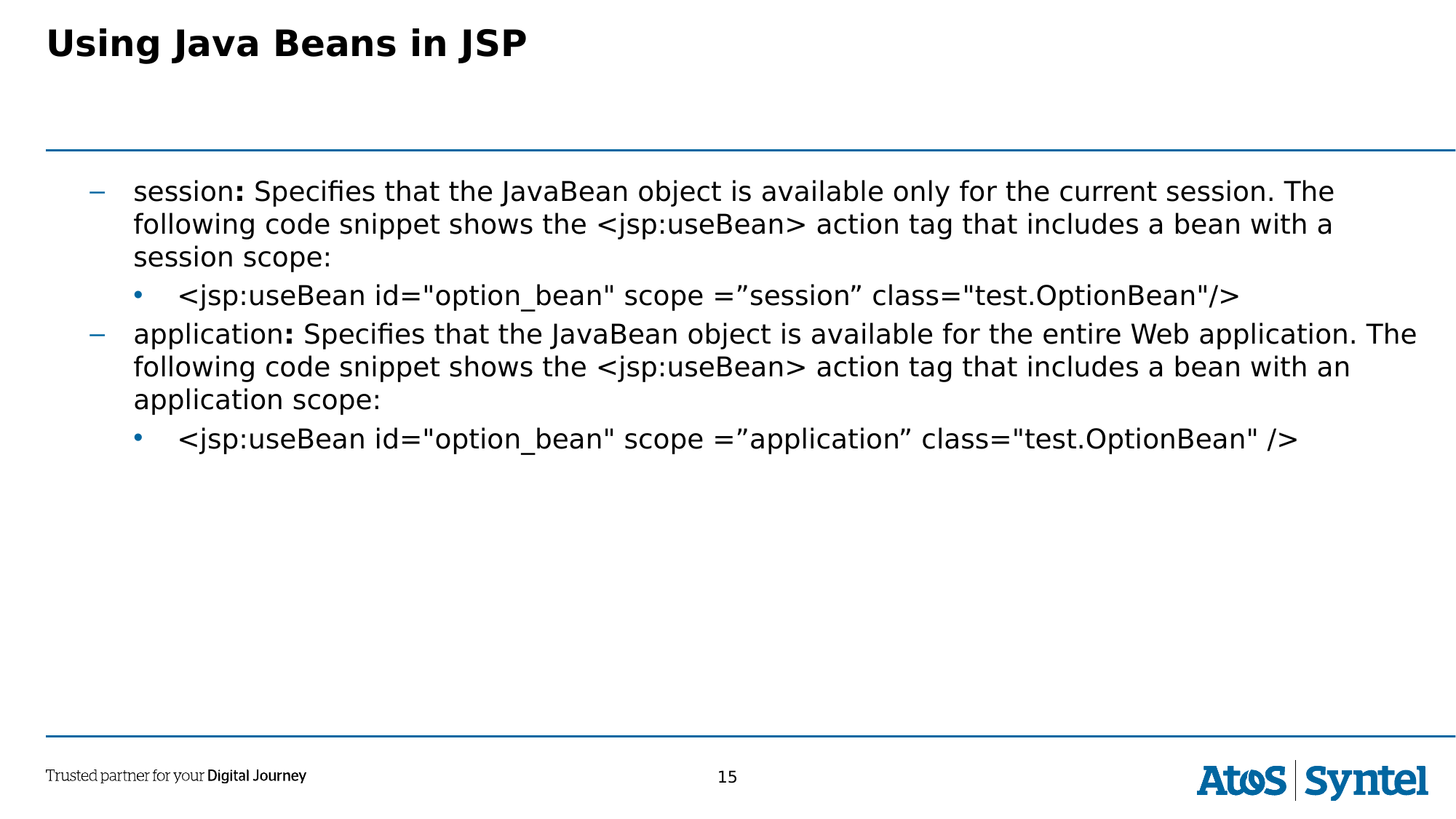

Using Java Beans in JSP

session: Specifies that the JavaBean object is available only for the current session. The following code snippet shows the <jsp:useBean> action tag that includes a bean with a session scope:
<jsp:useBean id="option_bean" scope =”session” class="test.OptionBean"/>
application: Specifies that the JavaBean object is available for the entire Web application. The following code snippet shows the <jsp:useBean> action tag that includes a bean with an application scope:
<jsp:useBean id="option_bean" scope =”application” class="test.OptionBean" />